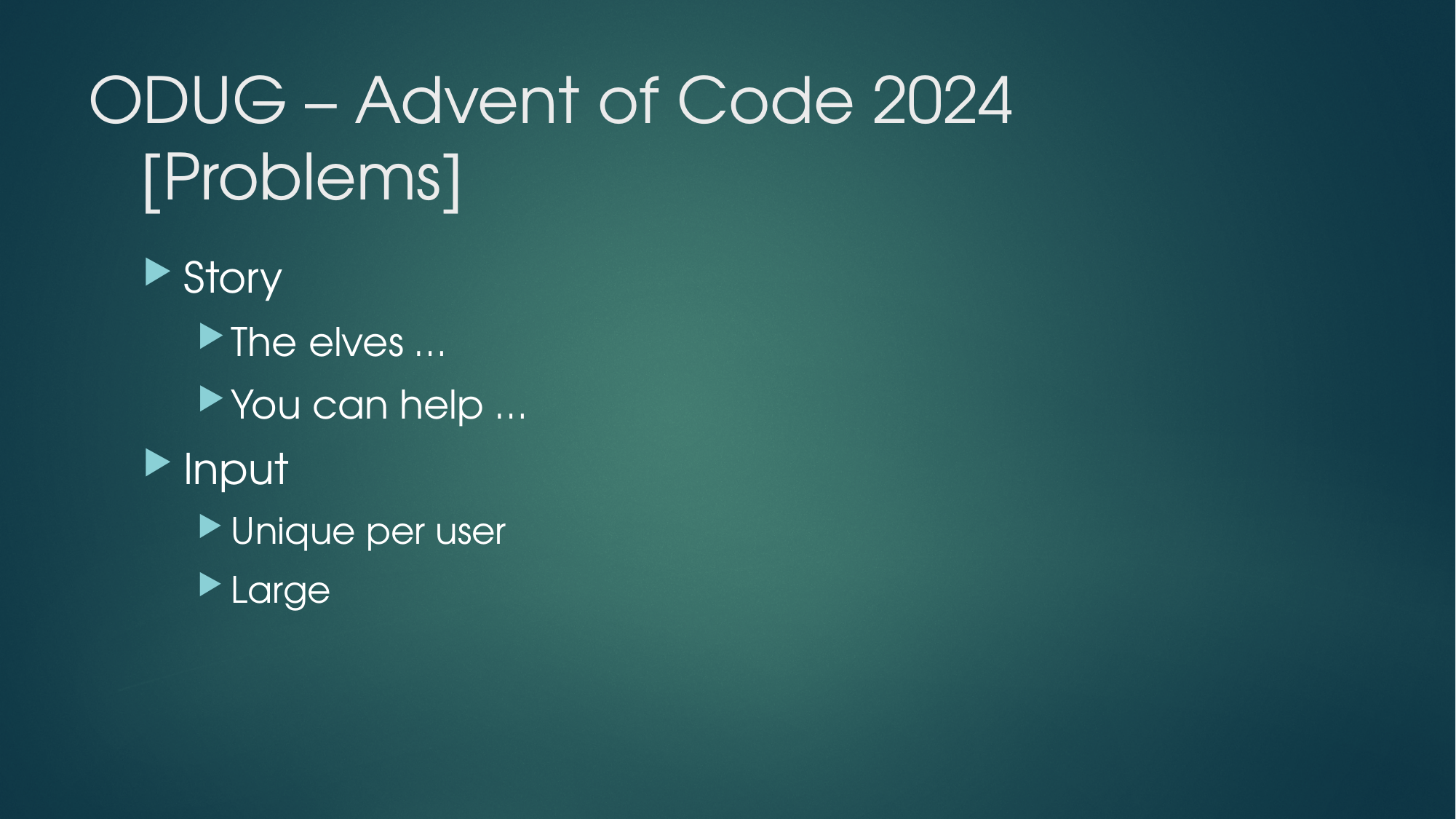

# ODUG – Advent of Code 2024 [Problems]
Story
The elves …
You can help …
Input
Unique per user
Large